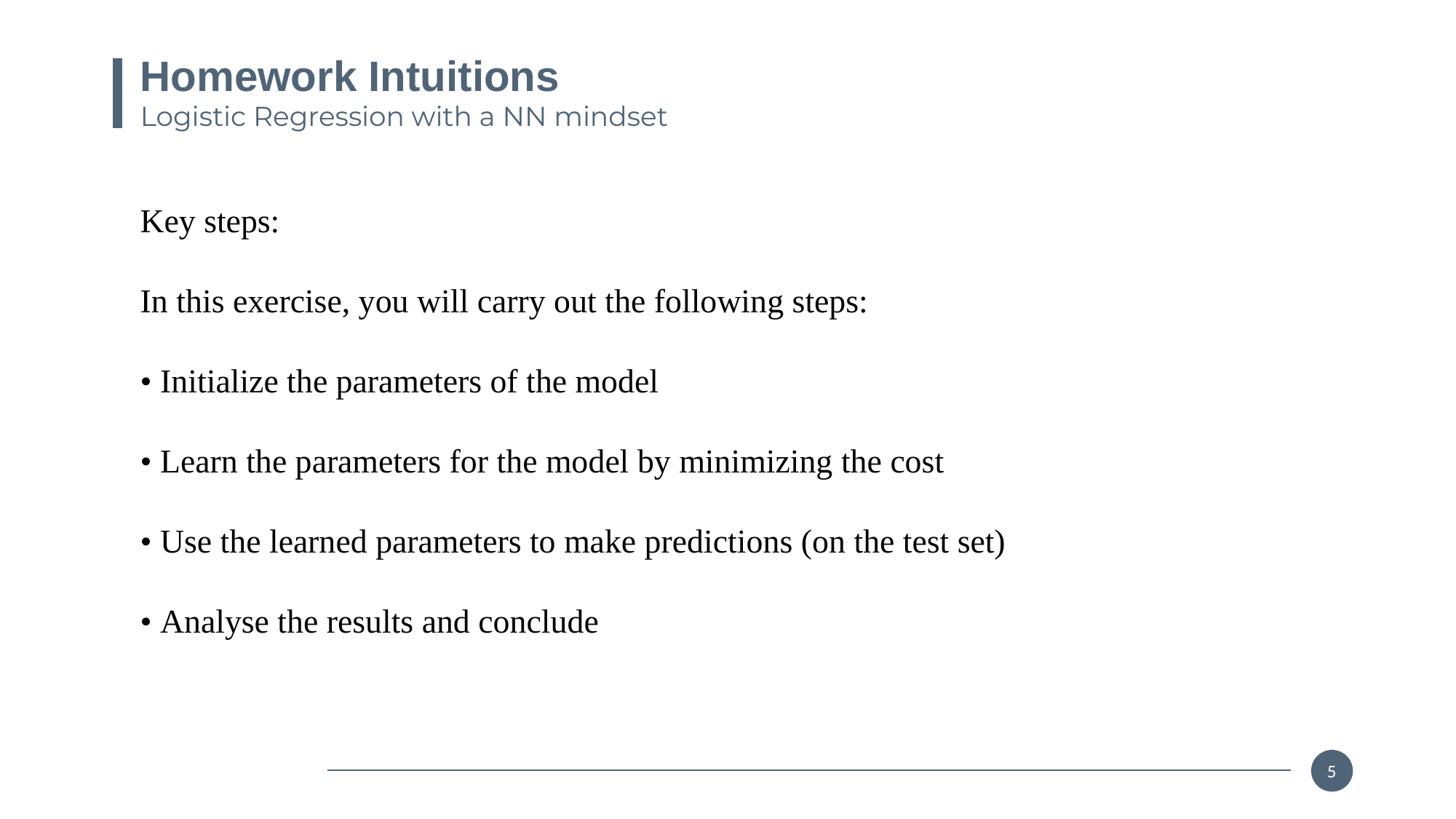

Homework Intuitions
Logistic Regression with a NN mindset
Key steps:

In this exercise, you will carry out the following steps:
• Initialize the parameters of the model

• Learn the parameters for the model by minimizing the cost
• Use the learned parameters to make predictions (on the test set)
• Analyse the results and conclude
5